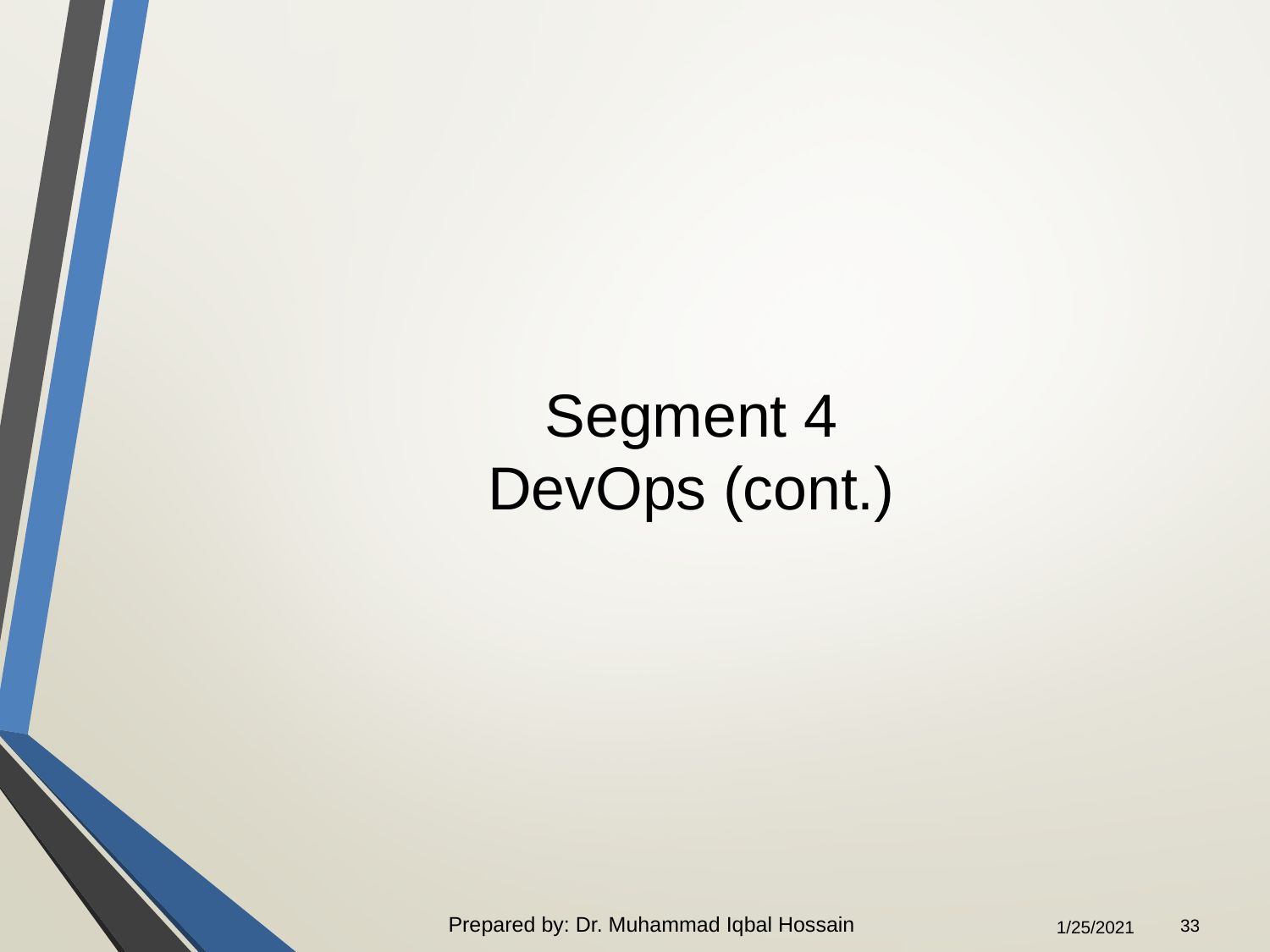

# Segment 4 DevOps (cont.)
Prepared by: Dr. Muhammad Iqbal Hossain
33
1/25/2021